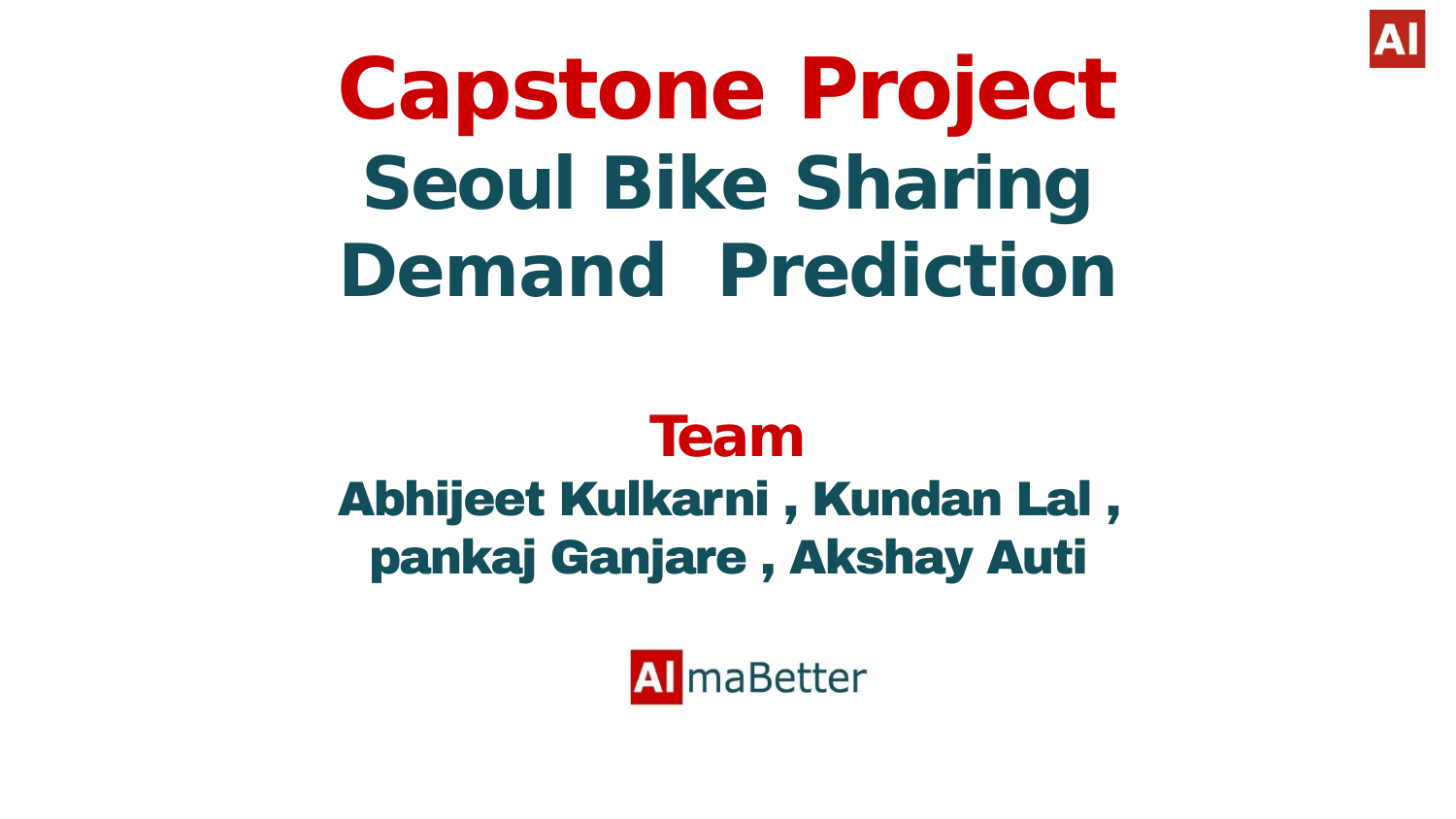

# Capstone Project
Seoul Bike Sharing Demand  Prediction
Team
Abhijeet Kulkarni , Kundan Lal , pankaj Ganjare , Akshay Auti